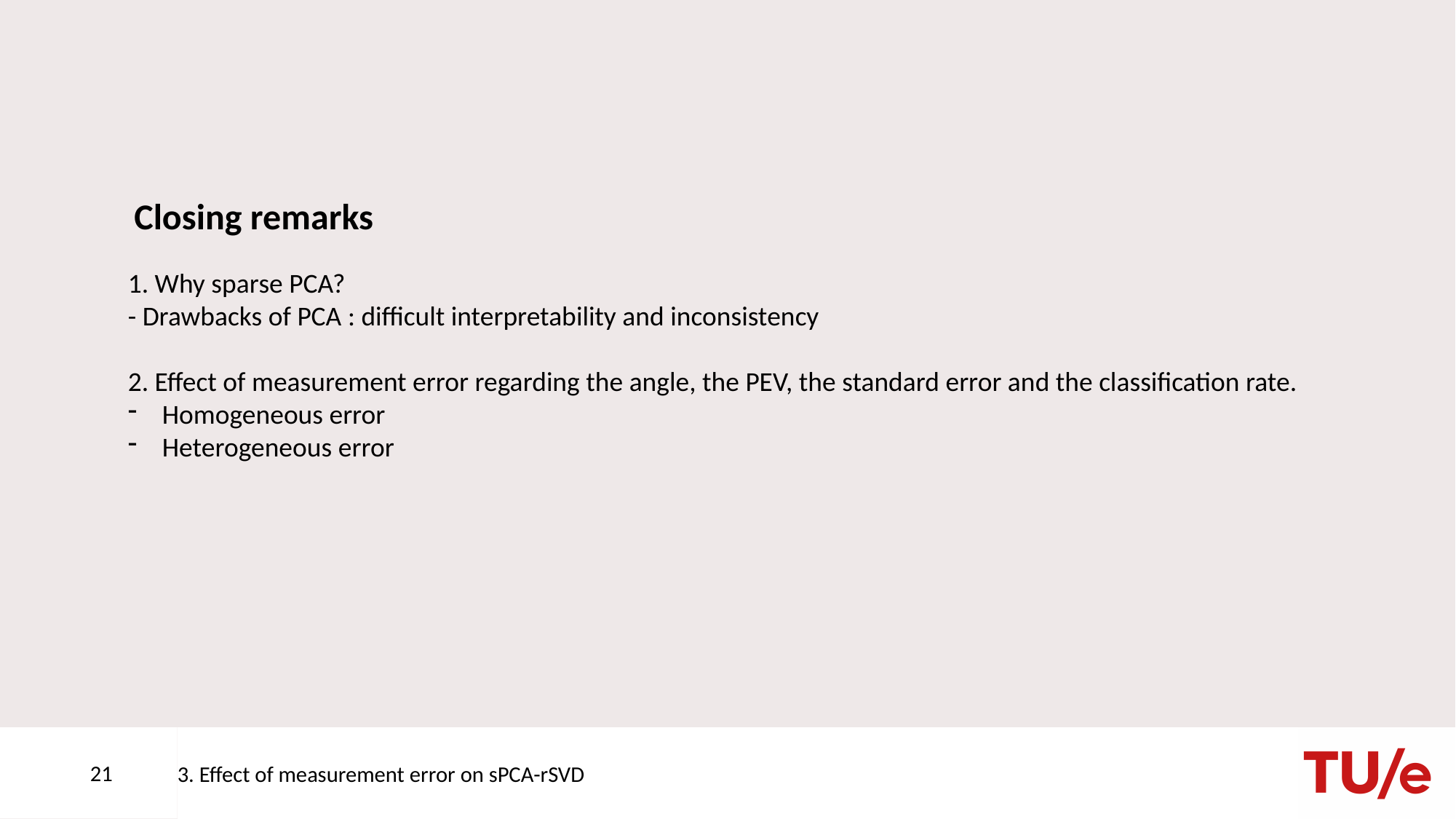

# 4. Conclusion and limitations
 Closing remarks

1. Why sparse PCA?
- Drawbacks of PCA : difficult interpretability and inconsistency

2. Effect of measurement error regarding the angle, the PEV, the standard error and the classification rate.
Homogeneous error
Heterogeneous error

21
3. Effect of measurement error on sPCA-rSVD